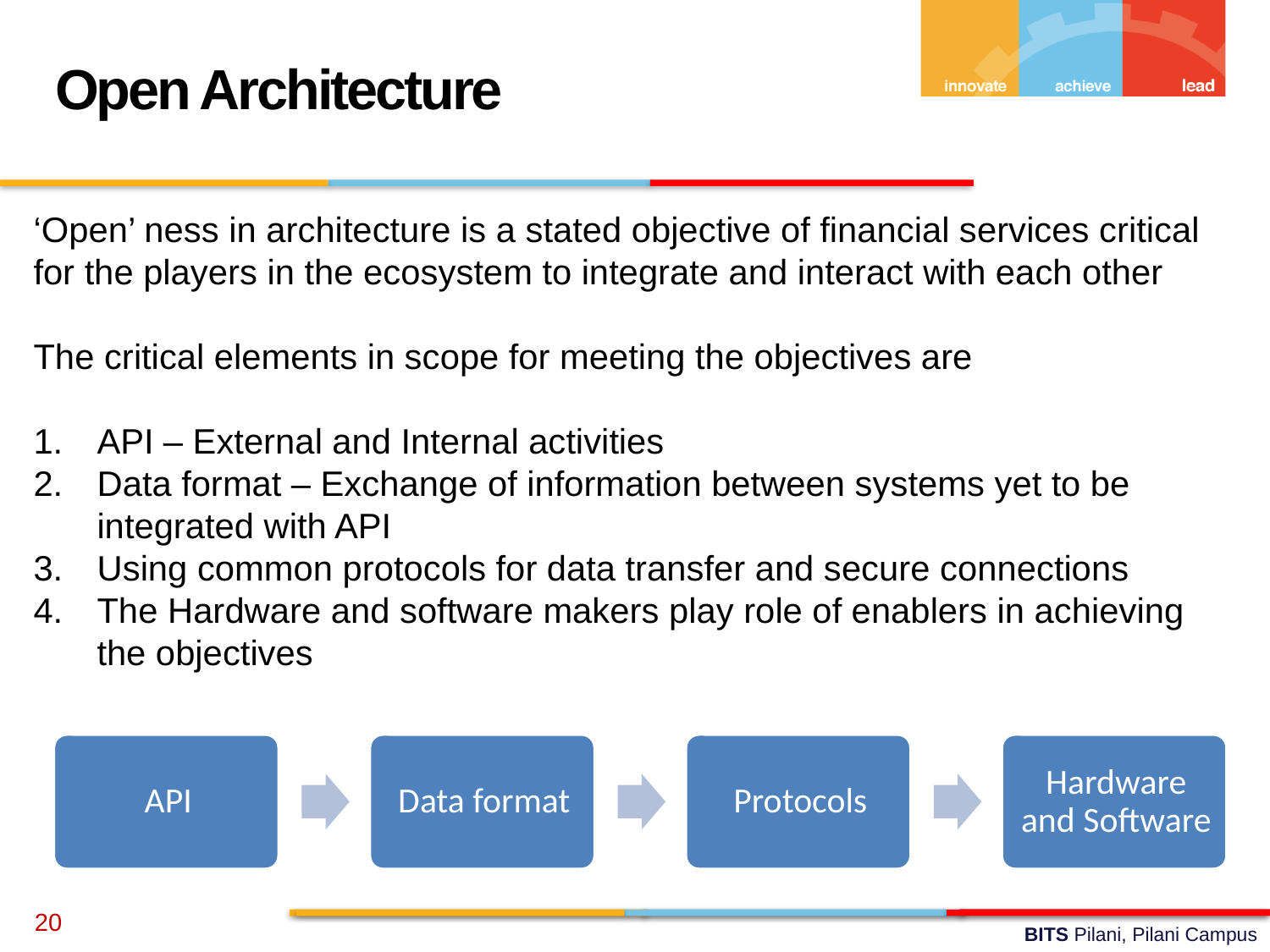

Open Architecture
‘Open’ ness in architecture is a stated objective of financial services critical for the players in the ecosystem to integrate and interact with each other

The critical elements in scope for meeting the objectives are

API – External and Internal activities
Data format – Exchange of information between systems yet to be integrated with API
Using common protocols for data transfer and secure connections
The Hardware and software makers play role of enablers in achieving the objectives
API

Data format

Protocols

Hardware and Software
20